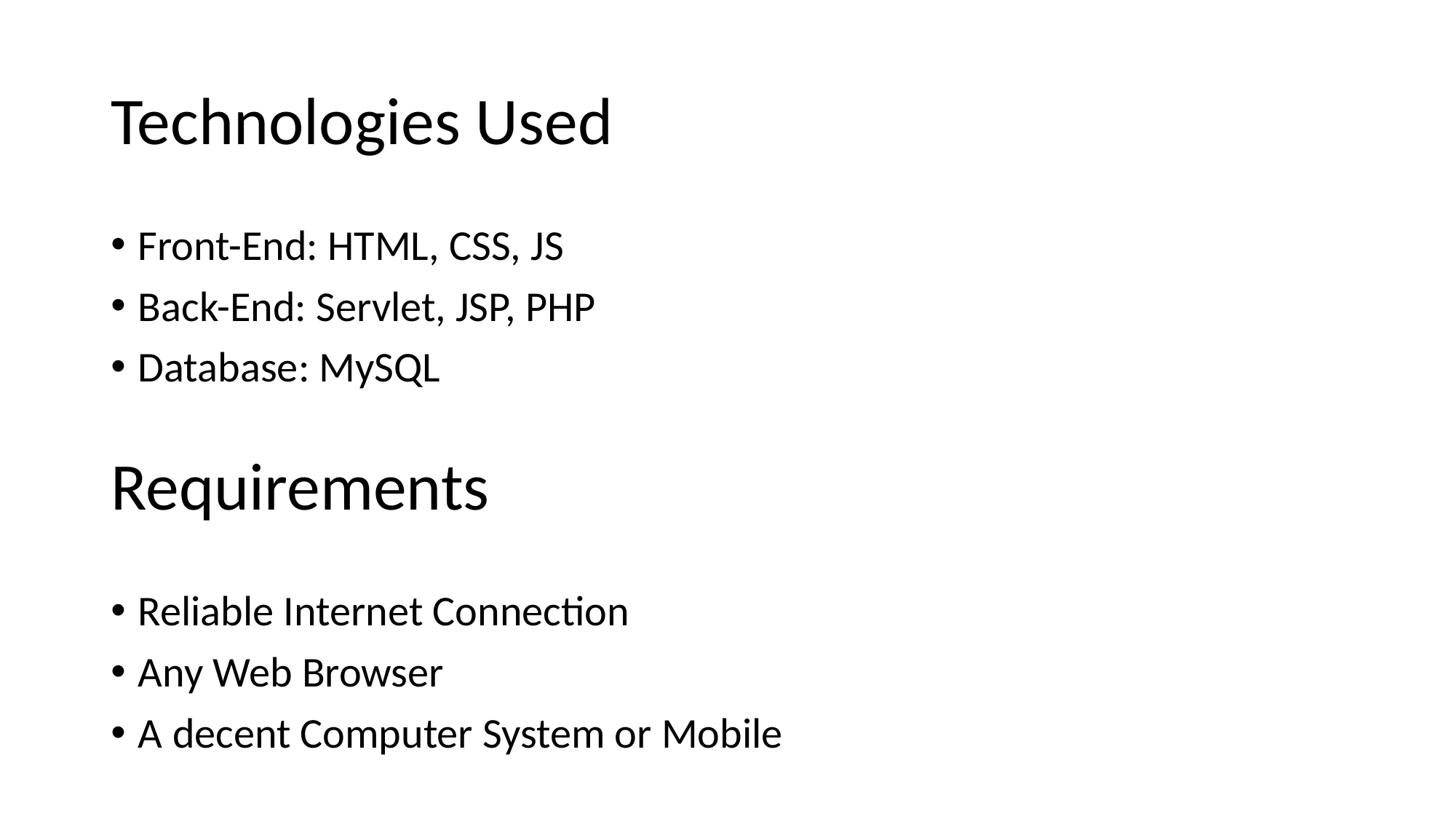

# Technologies Used
Front-End: HTML, CSS, JS
Back-End: Servlet, JSP, PHP
Database: MySQL
Requirements
Reliable Internet Connection
Any Web Browser
A decent Computer System or Mobile